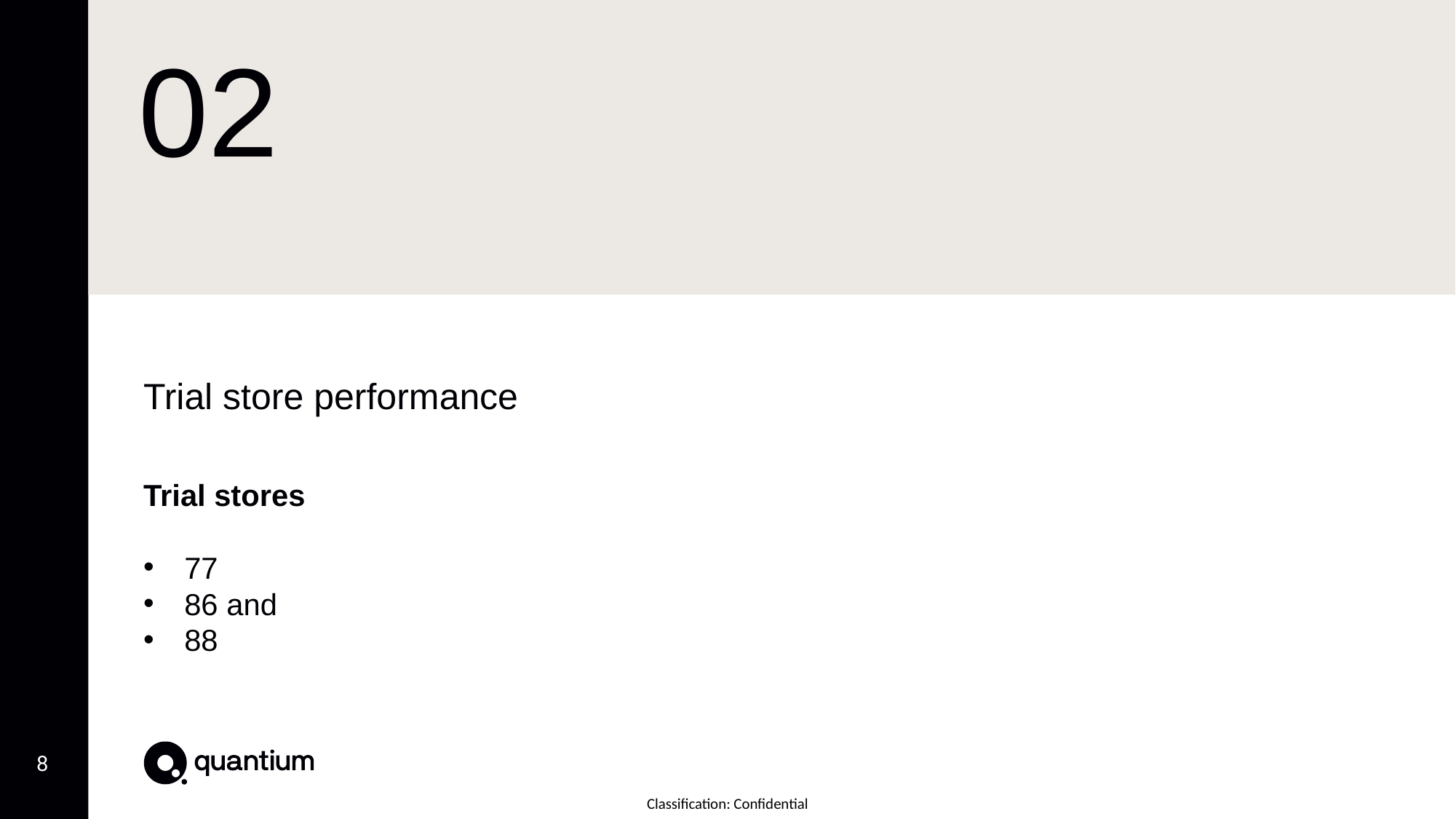

# 02
Trial store performance

Trial stores

77
86 and
88